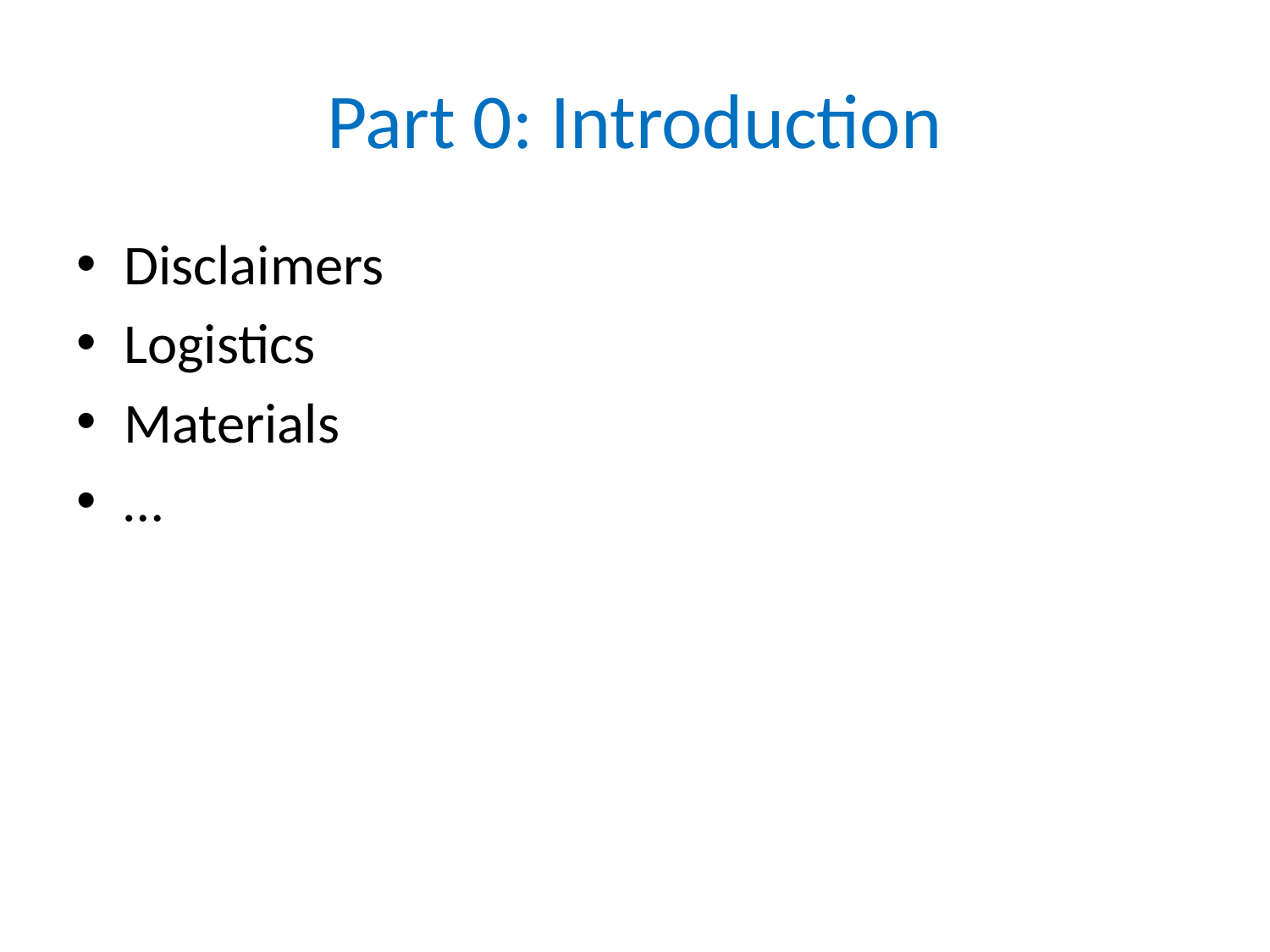

# Part 0: Introduction
Disclaimers
Logistics
Materials
…